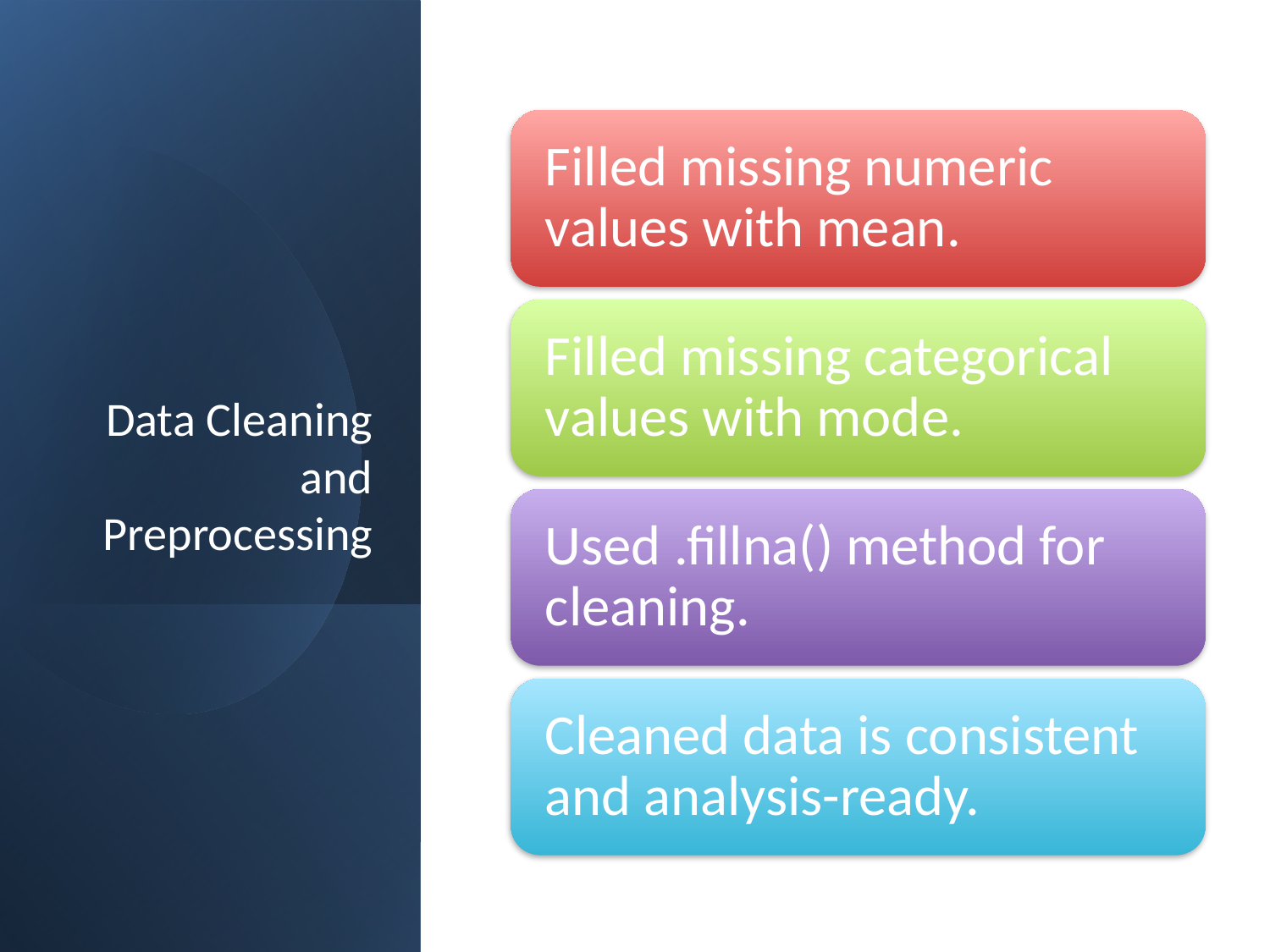

Filled missing numeric values with mean.
Filled missing categorical values with mode.
Used .fillna() method for cleaning.
Cleaned data is consistent and analysis-ready.

# Data Cleaning and Preprocessing